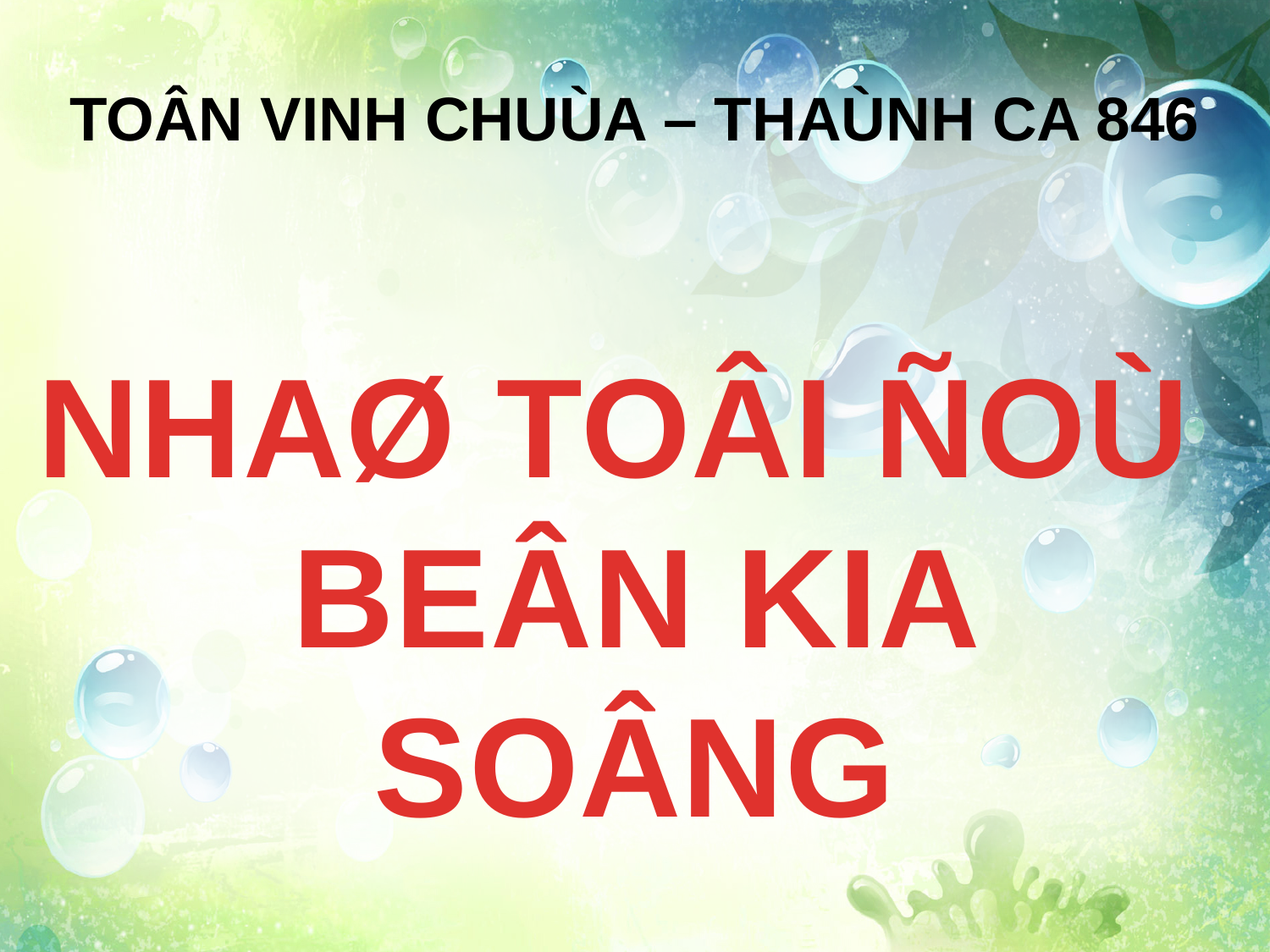

TOÂN VINH CHUÙA – THAÙNH CA 846
NHAØ TOÂI ÑOÙ
BEÂN KIA SOÂNG